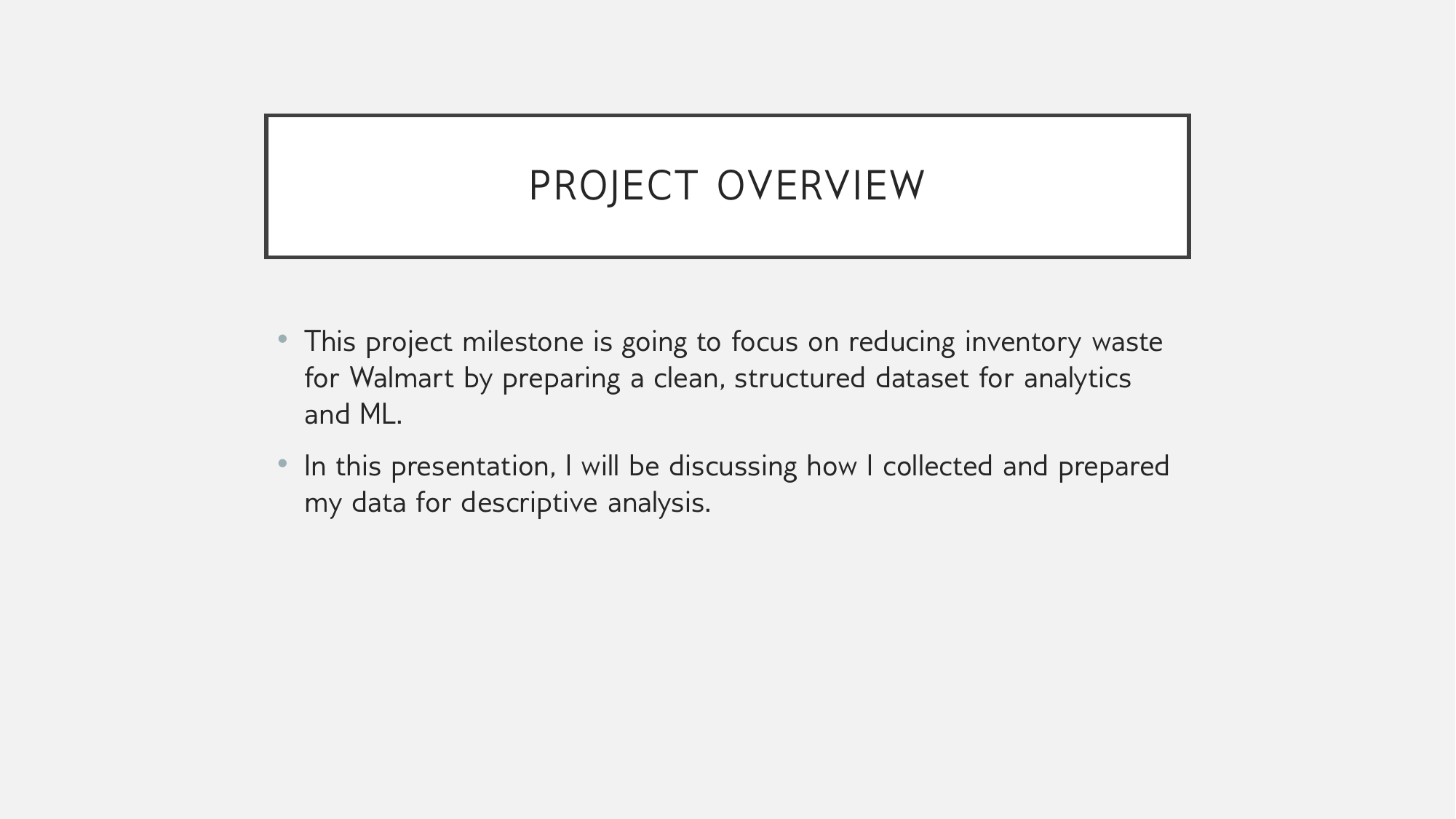

# PROJECT OVERVIEW
This project milestone is going to focus on reducing inventory waste for Walmart by preparing a clean, structured dataset for analytics and ML.
In this presentation, I will be discussing how I collected and prepared my data for descriptive analysis.